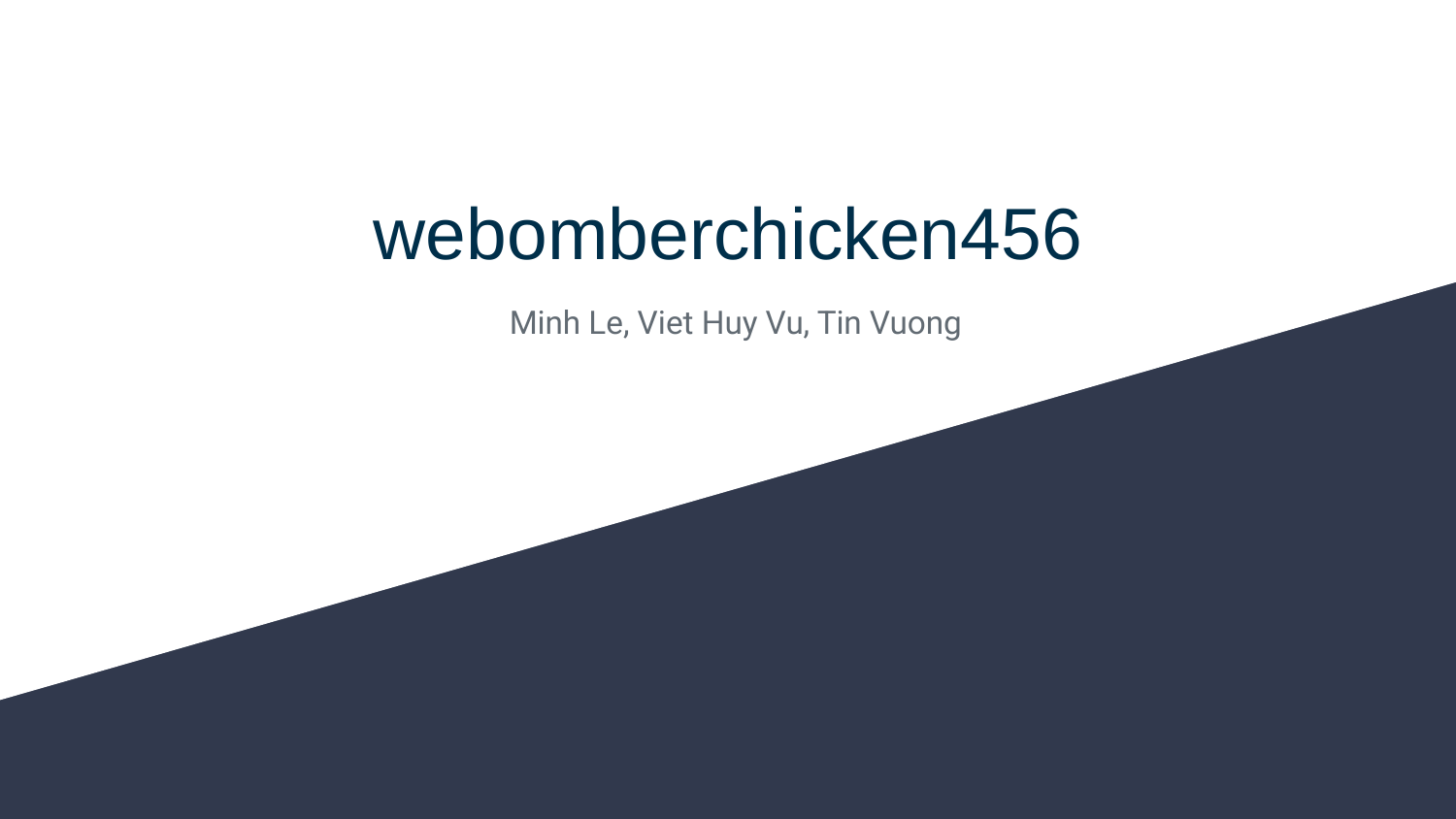

# webomberchicken456
Minh Le, Viet Huy Vu, Tin Vuong